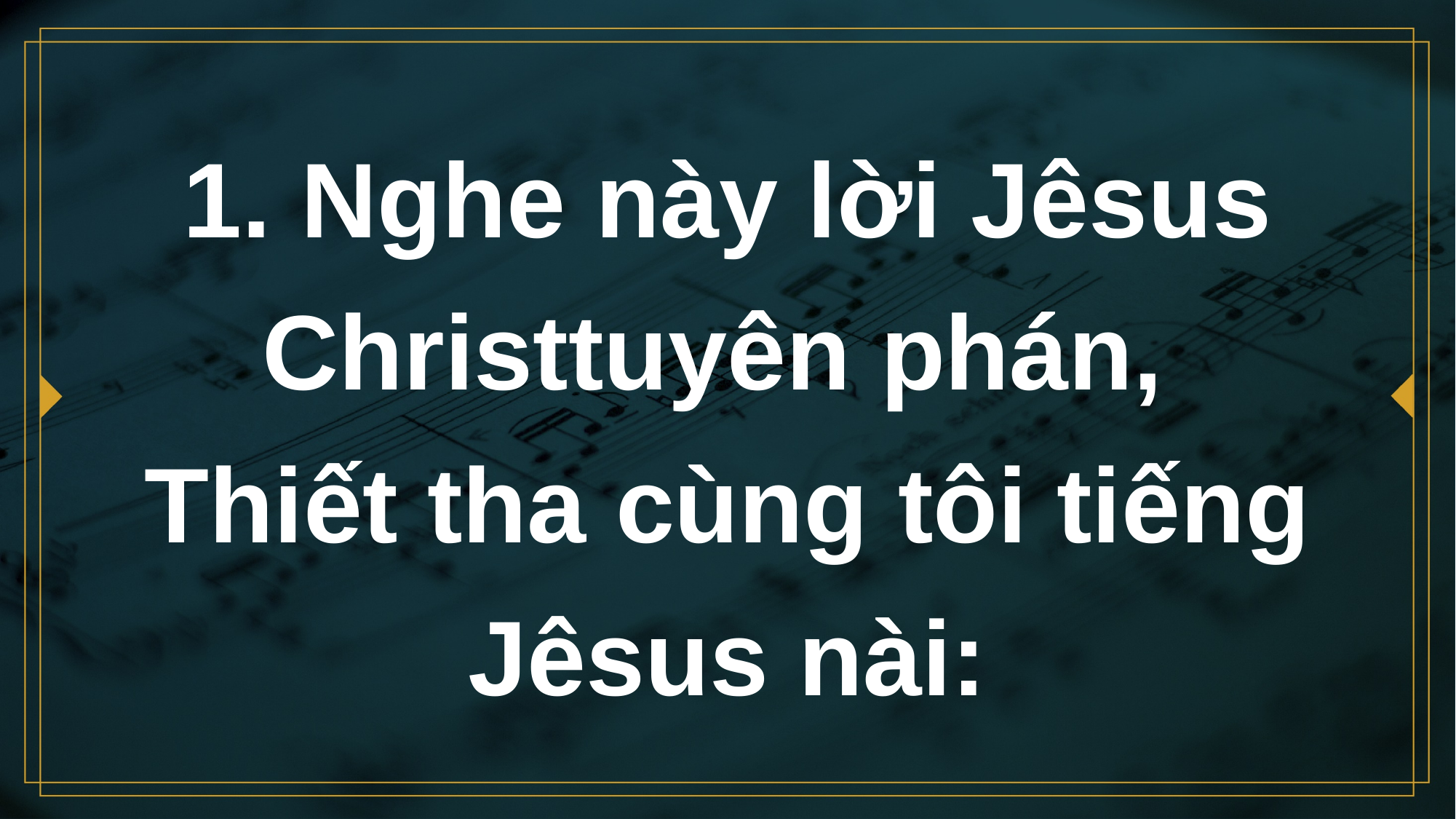

# 1. Nghe này lời Jêsus Christtuyên phán, Thiết tha cùng tôi tiếng Jêsus nài: